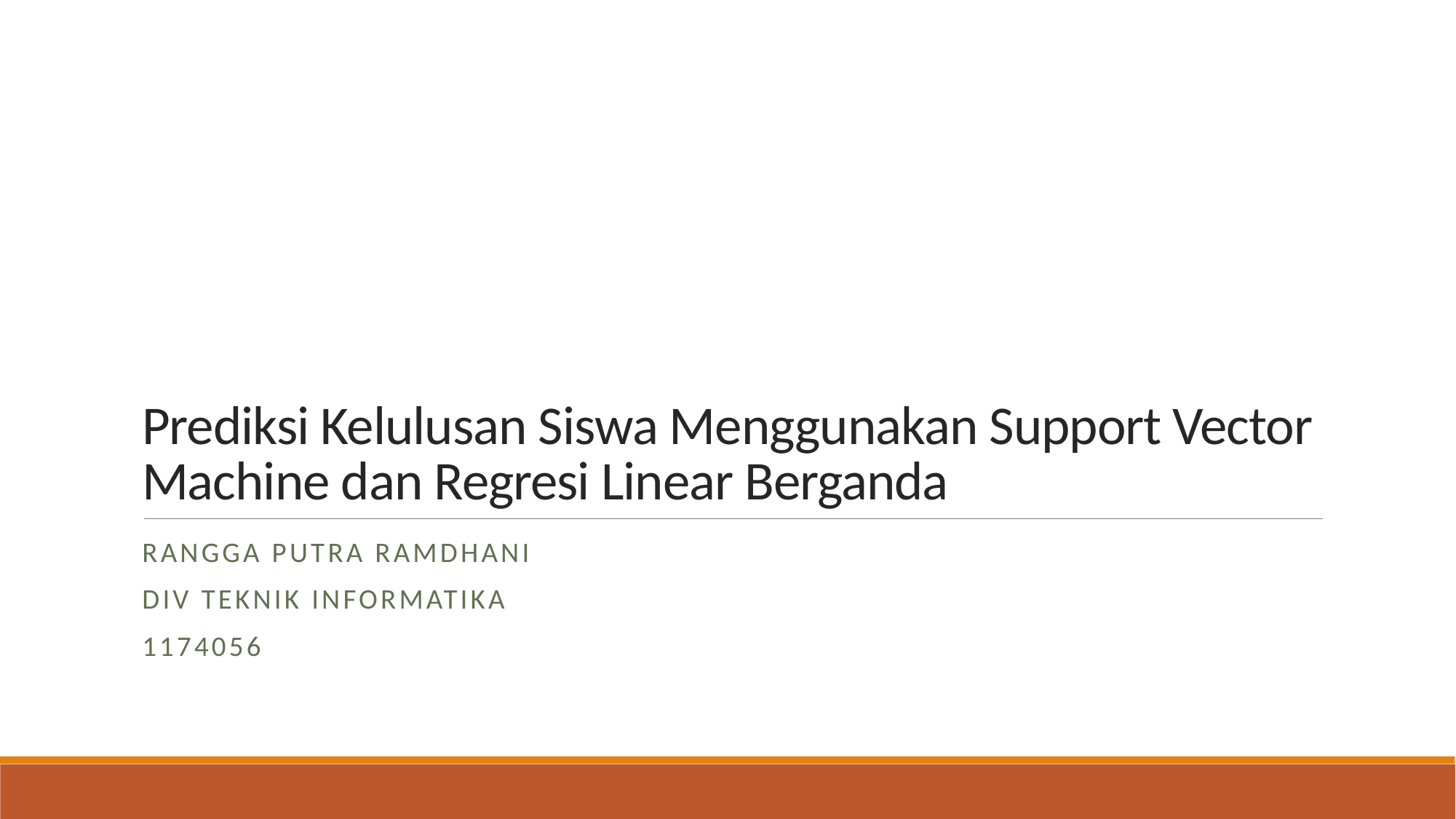

# Prediksi Kelulusan Siswa Menggunakan Support Vector Machine dan Regresi Linear Berganda
Rangga putra ramdhani
DIV Teknik Informatika
1174056